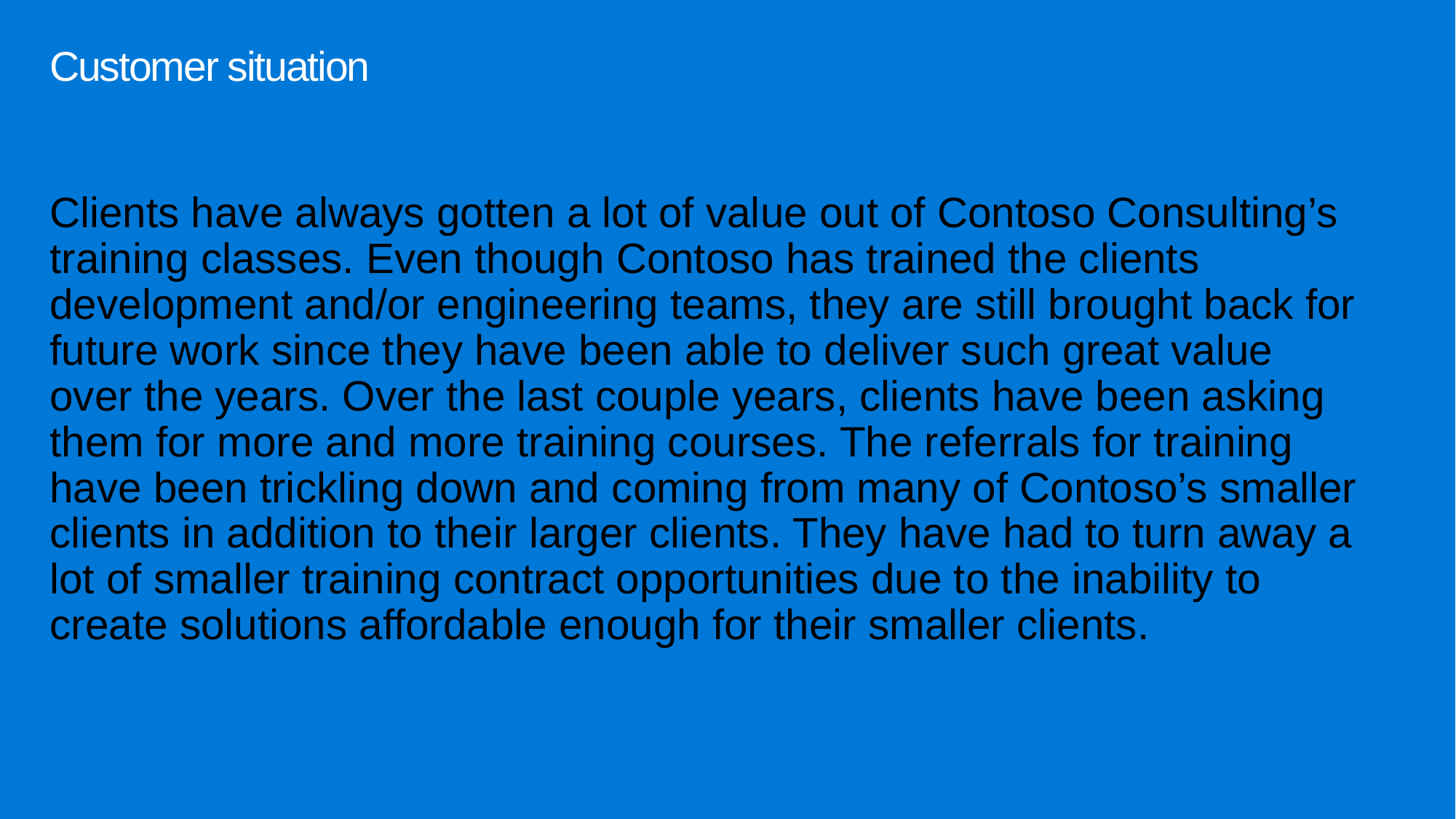

# Customer situation
Clients have always gotten a lot of value out of Contoso Consulting’s training classes. Even though Contoso has trained the clients development and/or engineering teams, they are still brought back for future work since they have been able to deliver such great value over the years. Over the last couple years, clients have been asking them for more and more training courses. The referrals for training have been trickling down and coming from many of Contoso’s smaller clients in addition to their larger clients. They have had to turn away a lot of smaller training contract opportunities due to the inability to create solutions affordable enough for their smaller clients.